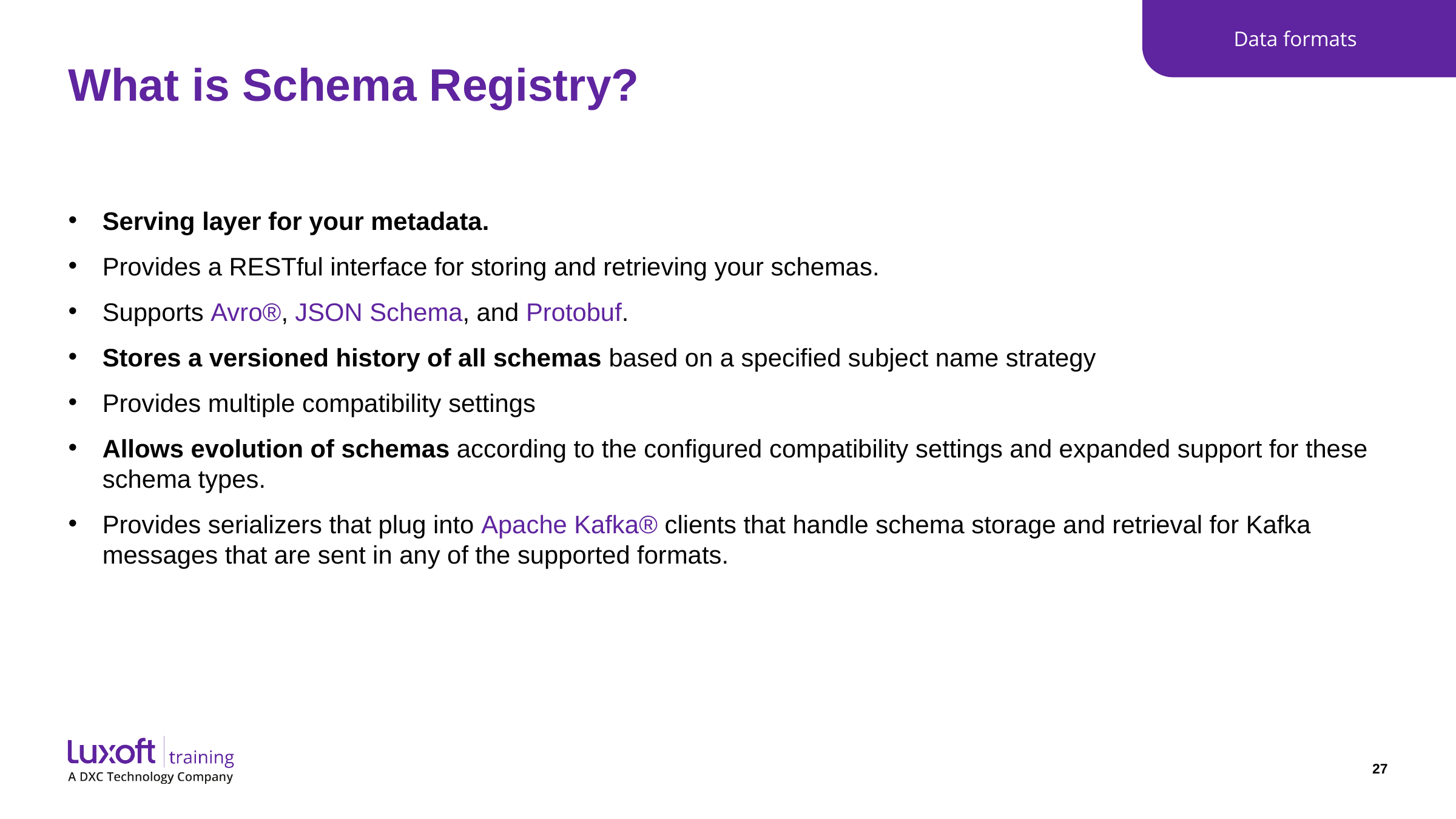

Data formats
# What is Schema Registry?
Serving layer for your metadata.
Provides a RESTful interface for storing and retrieving your schemas.
Supports Avro®, JSON Schema, and Protobuf.
Stores a versioned history of all schemas based on a specified subject name strategy
Provides multiple compatibility settings
Allows evolution of schemas according to the configured compatibility settings and expanded support for these schema types.
Provides serializers that plug into Apache Kafka® clients that handle schema storage and retrieval for Kafka messages that are sent in any of the supported formats.